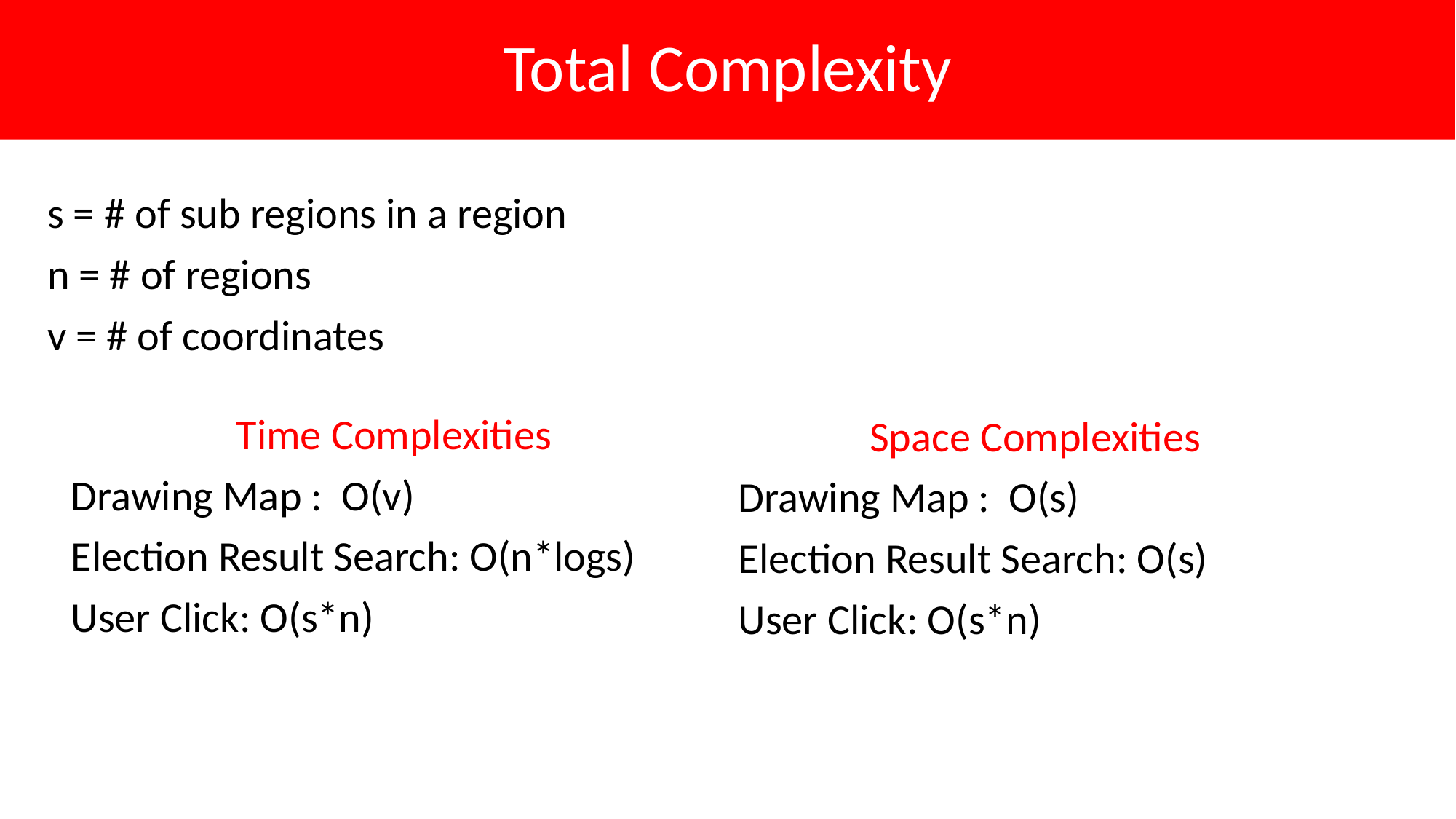

Total Complexity
s = # of sub regions in a region
n = # of regions
v = # of coordinates

Time Complexities
Drawing Map :  O(v)
Election Result Search: O(n*logs)
User Click: O(s*n)
Space Complexities
Drawing Map :  O(s)
Election Result Search: O(s)
User Click: O(s*n)